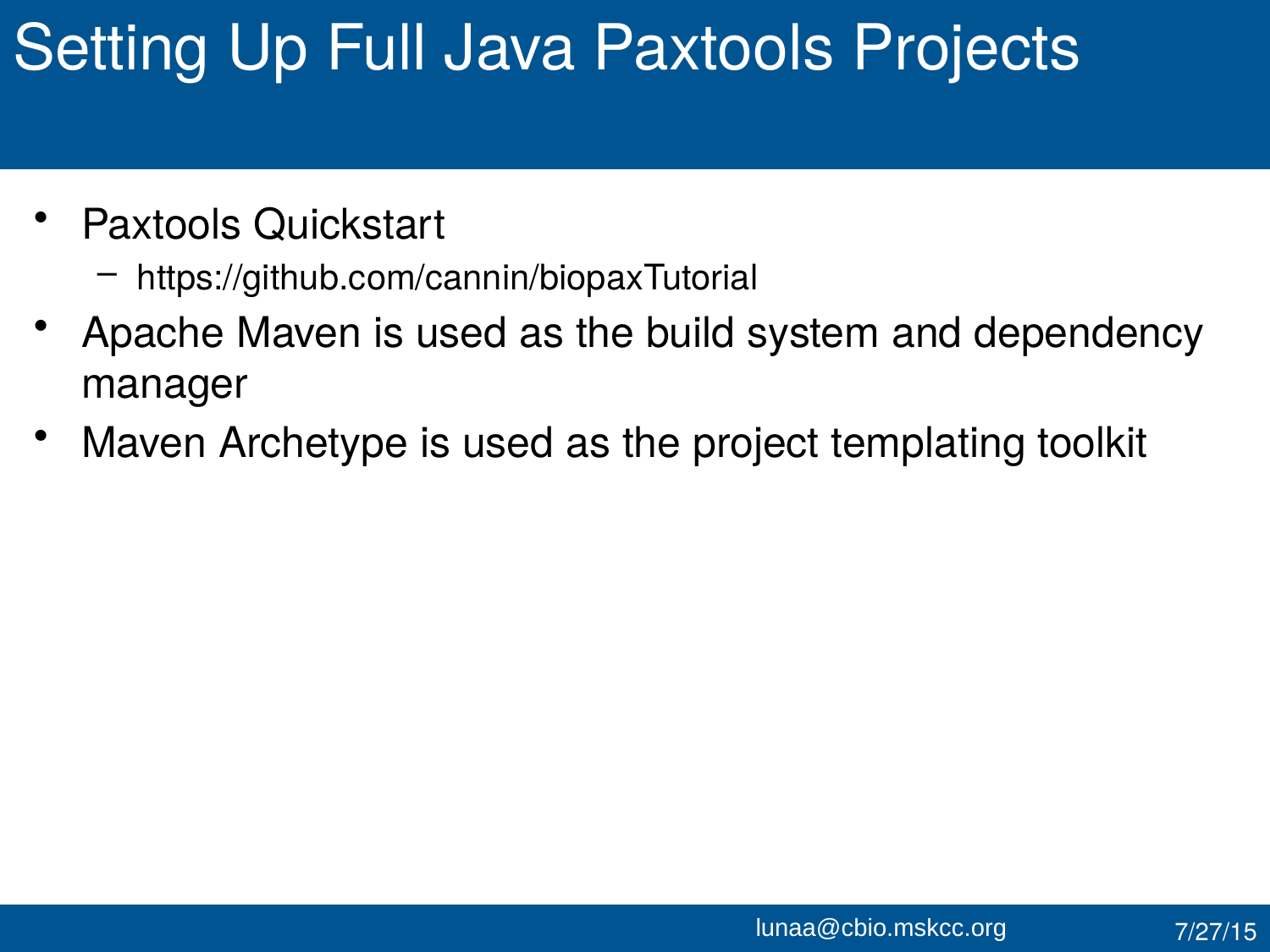

# Setting Up Full Java Paxtools Projects
Paxtools Quickstart
https://github.com/cannin/biopaxTutorial
Apache Maven is used as the build system and dependency manager
Maven Archetype is used as the project templating toolkit

7/27/15